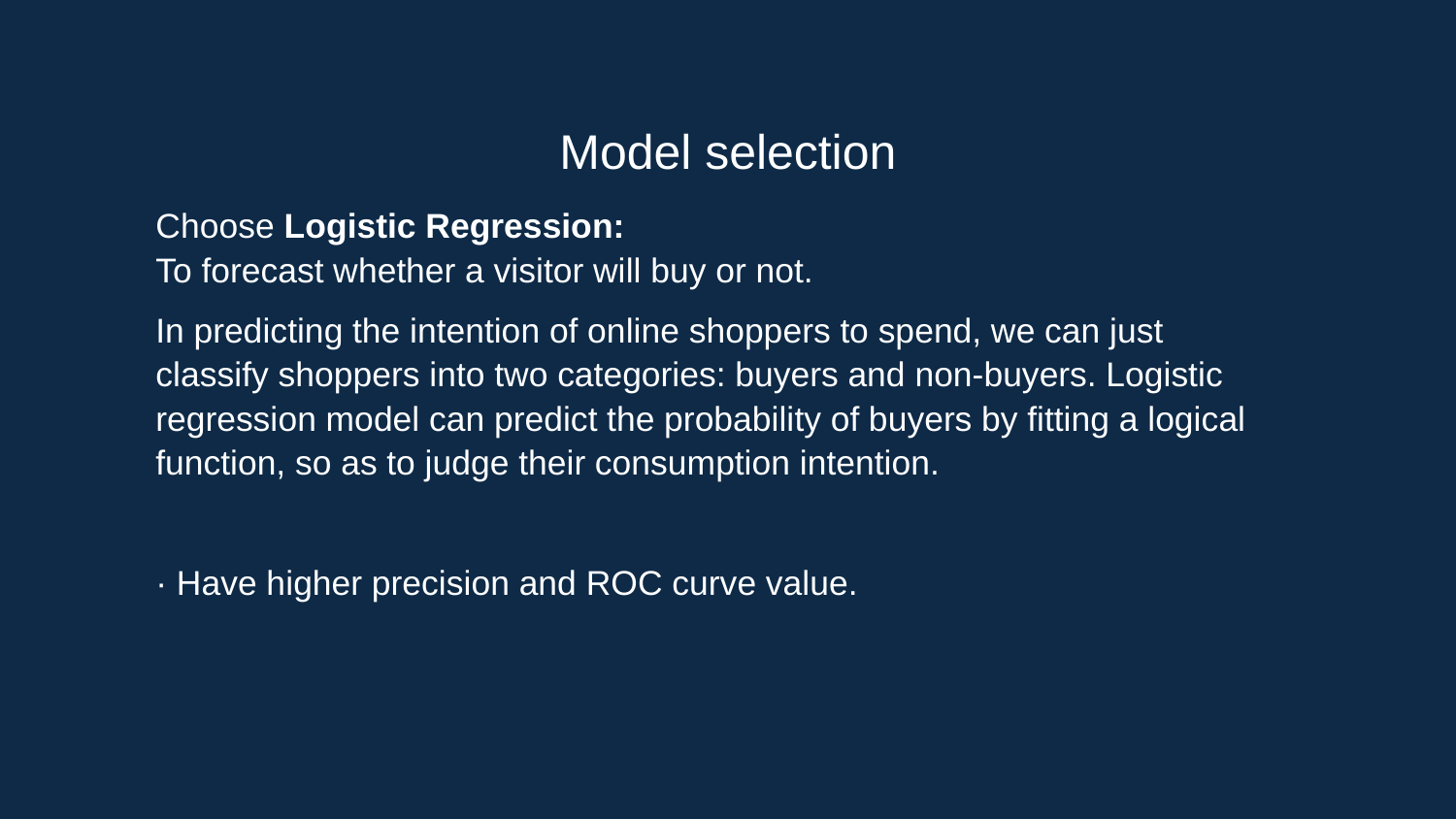

Model selection
Choose Logistic Regression:
To forecast whether a visitor will buy or not.
In predicting the intention of online shoppers to spend, we can just classify shoppers into two categories: buyers and non-buyers. Logistic regression model can predict the probability of buyers by fitting a logical function, so as to judge their consumption intention.

· Have higher precision and ROC curve value.